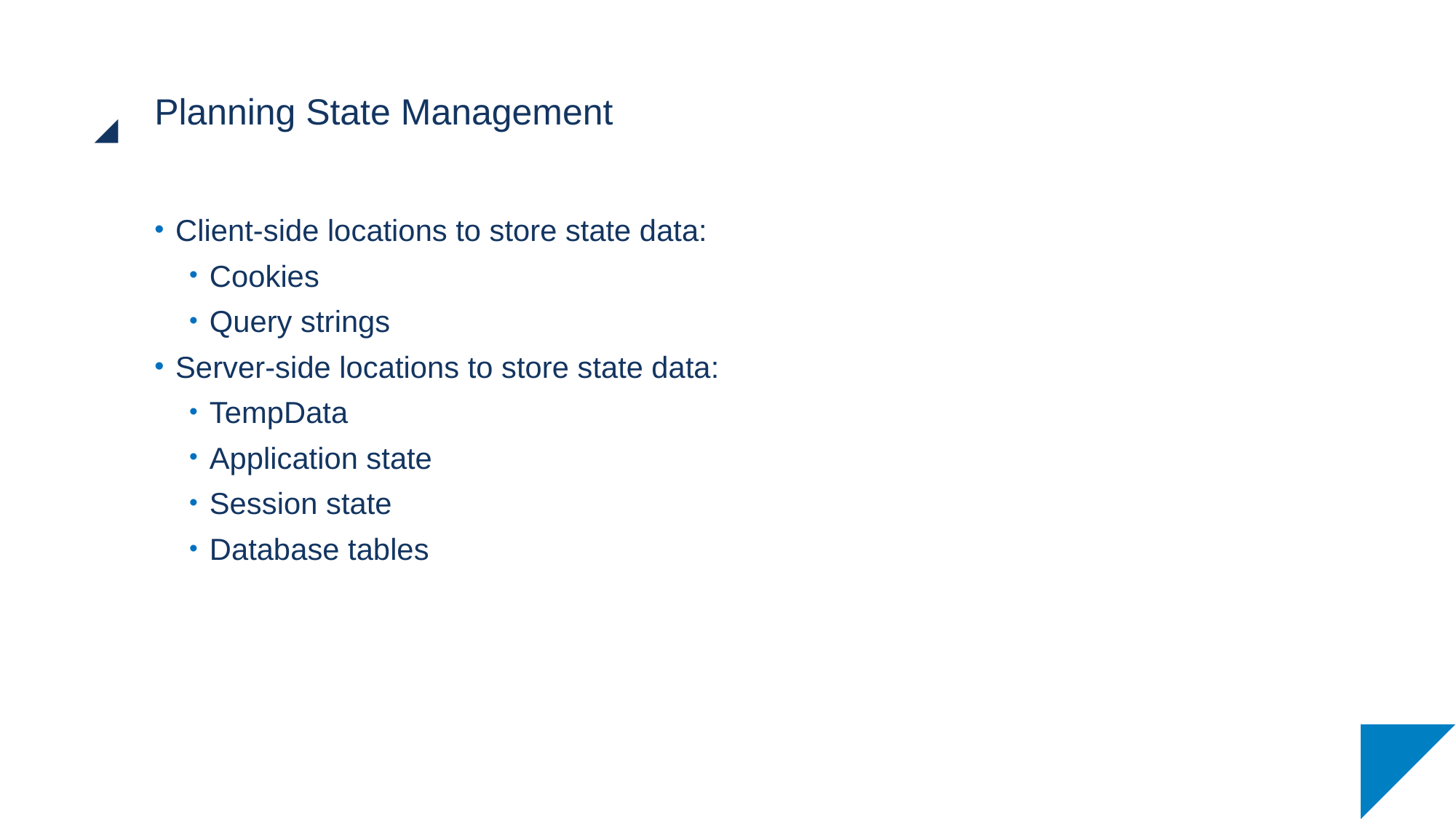

# Planning State Management
Client-side locations to store state data:
Cookies
Query strings
Server-side locations to store state data:
TempData
Application state
Session state
Database tables